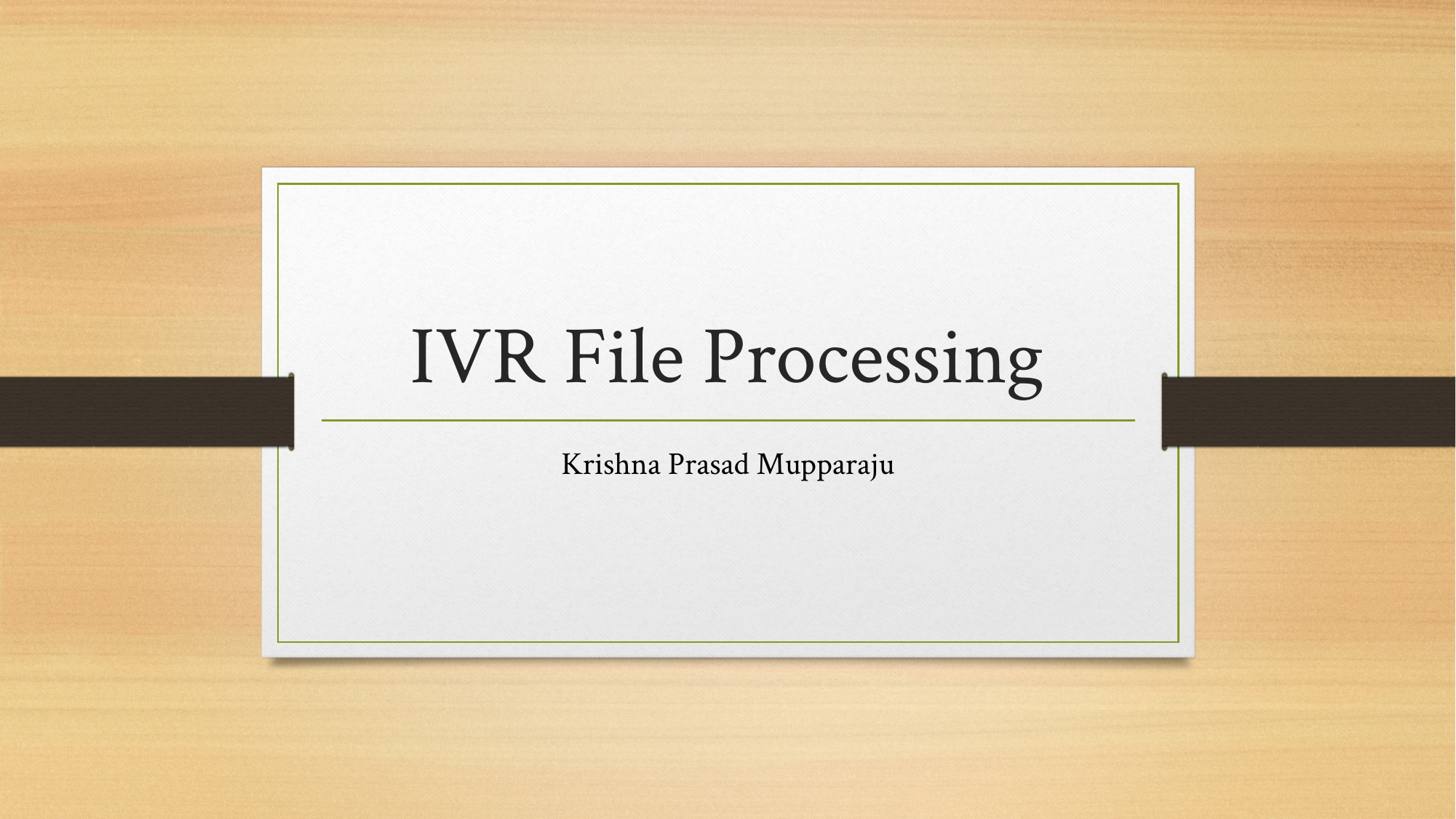

# IVR File Processing
Krishna Prasad Mupparaju